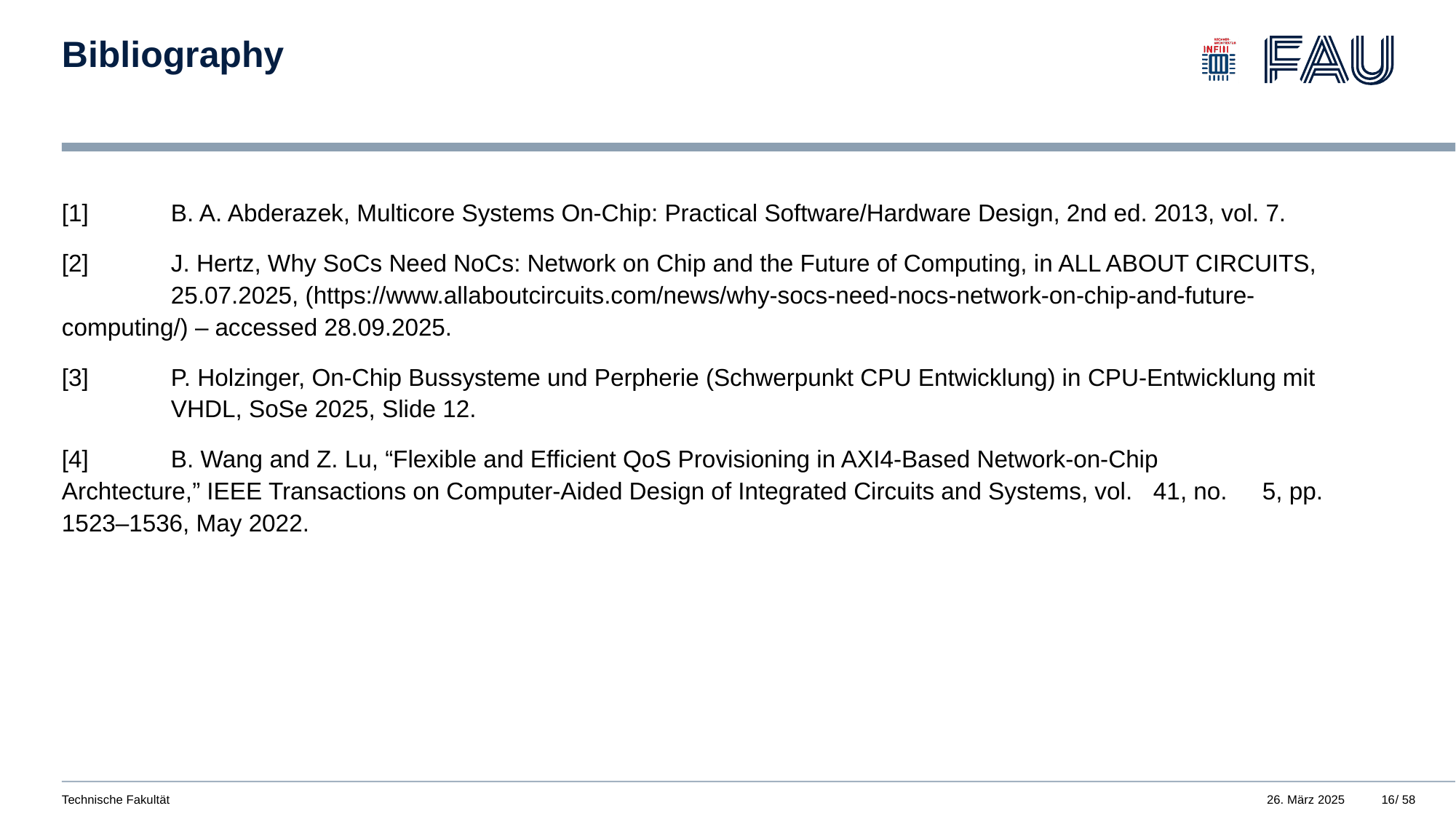

# Bibliography

[1]	B. A. Abderazek, Multicore Systems On-Chip: Practical Software/Hardware Design, 2nd ed. 2013, vol. 7.
[2]	J. Hertz, Why SoCs Need NoCs: Network on Chip and the Future of Computing, in ALL ABOUT CIRCUITS, 	25.07.2025, (https://www.allaboutcircuits.com/news/why-socs-need-nocs-network-on-chip-and-future-	computing/) – accessed 28.09.2025.
[3]	P. Holzinger, On-Chip Bussysteme und Perpherie (Schwerpunkt CPU Entwicklung) in CPU-Entwicklung mit 	VHDL, SoSe 2025, Slide 12.
[4]	B. Wang and Z. Lu, “Flexible and Efficient QoS Provisioning in AXI4-Based Network-on-Chip 	Archtecture,” IEEE Transactions on Computer-Aided Design of Integrated Circuits and Systems, vol. 	41, no. 	5, pp. 1523–1536, May 2022.
16
Technische Fakultät
26. März 2025